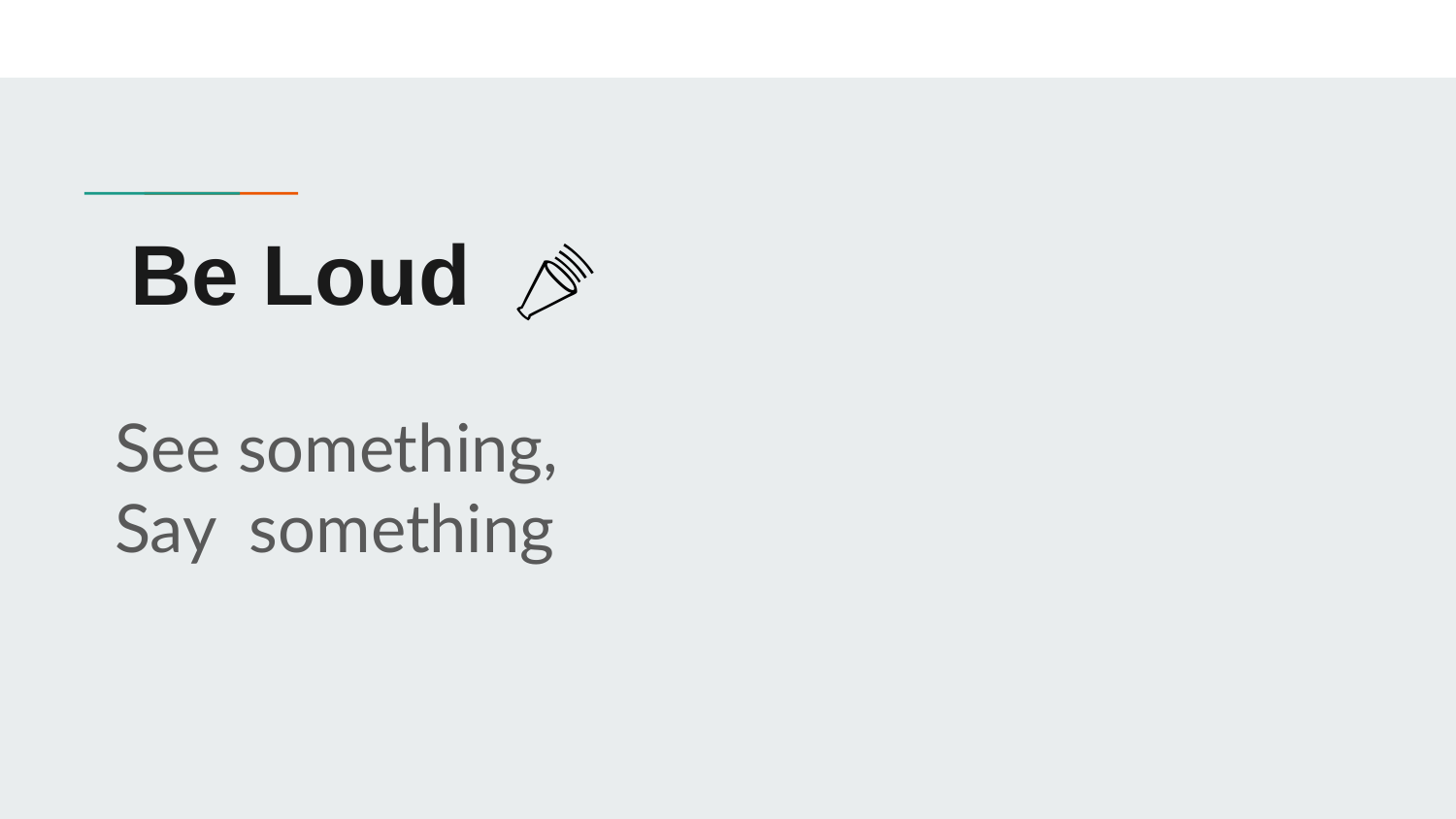

# Be Loud  📣

See something,
Say  something